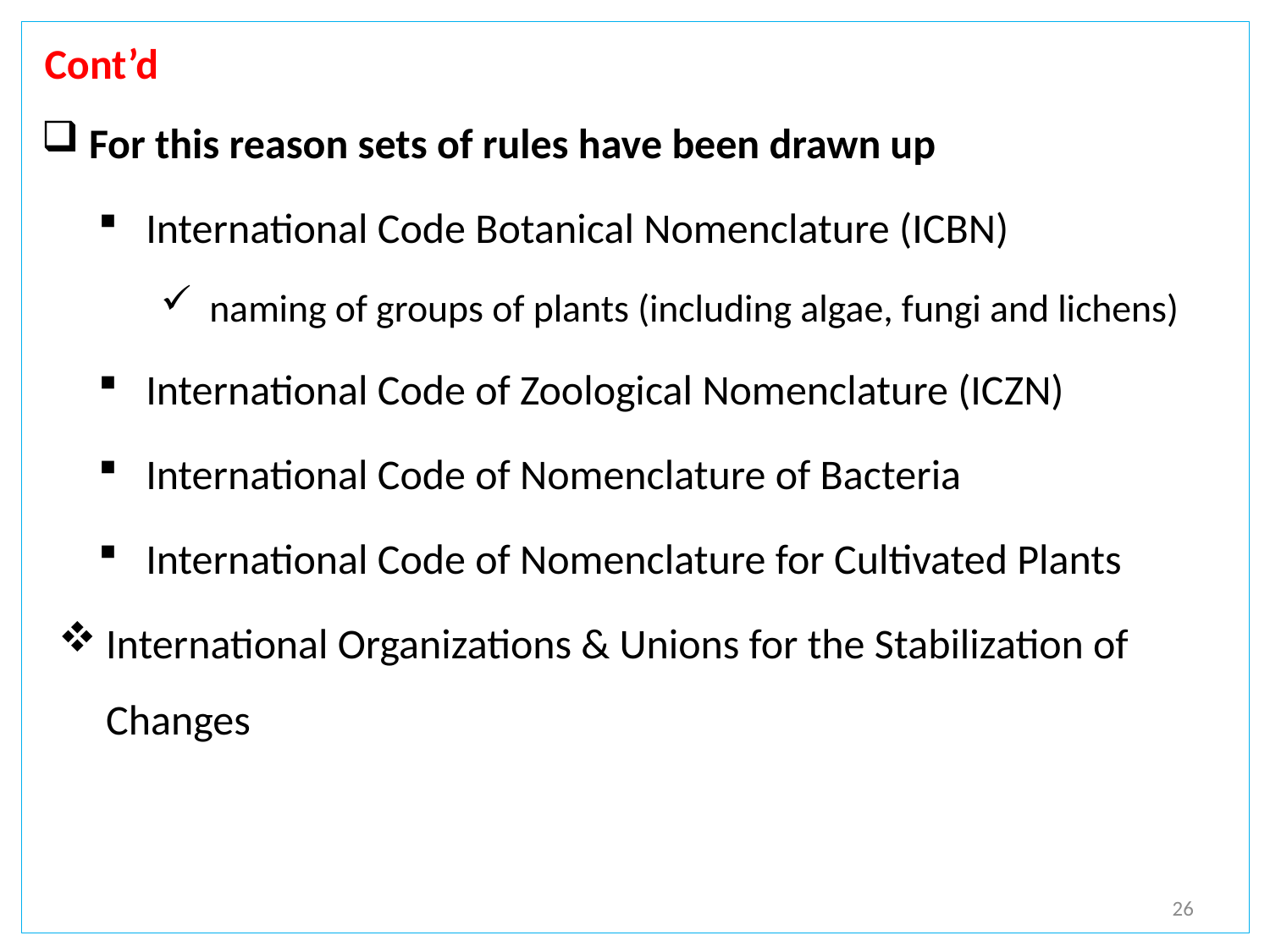

# Cont’d
For this reason sets of rules have been drawn up
International Code Botanical Nomenclature (ICBN)
 naming of groups of plants (including algae, fungi and lichens)
International Code of Zoological Nomenclature (ICZN)
International Code of Nomenclature of Bacteria
International Code of Nomenclature for Cultivated Plants
International Organizations & Unions for the Stabilization of Changes
26